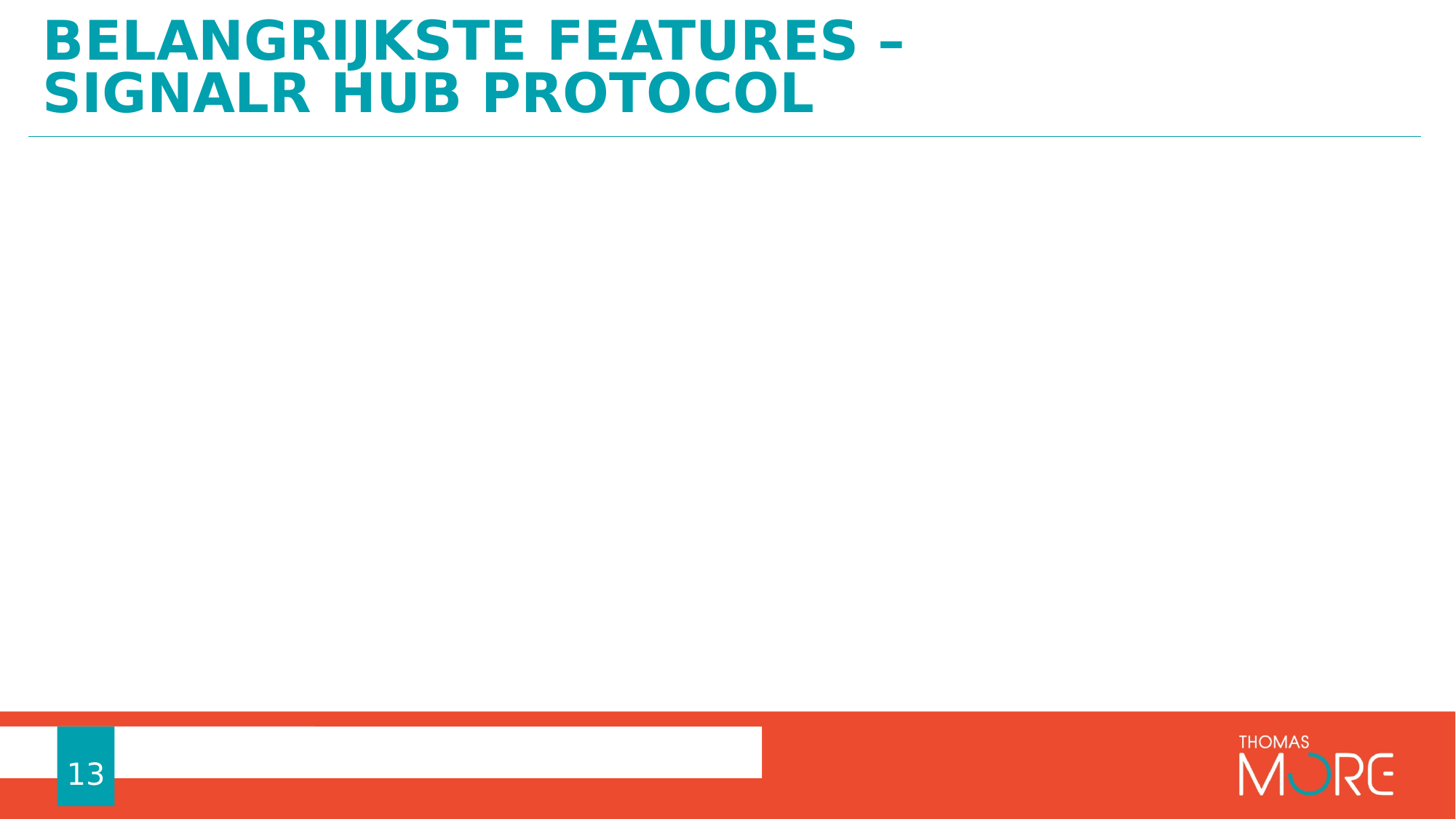

# Belangrijkste features – signalr hub protocol

13